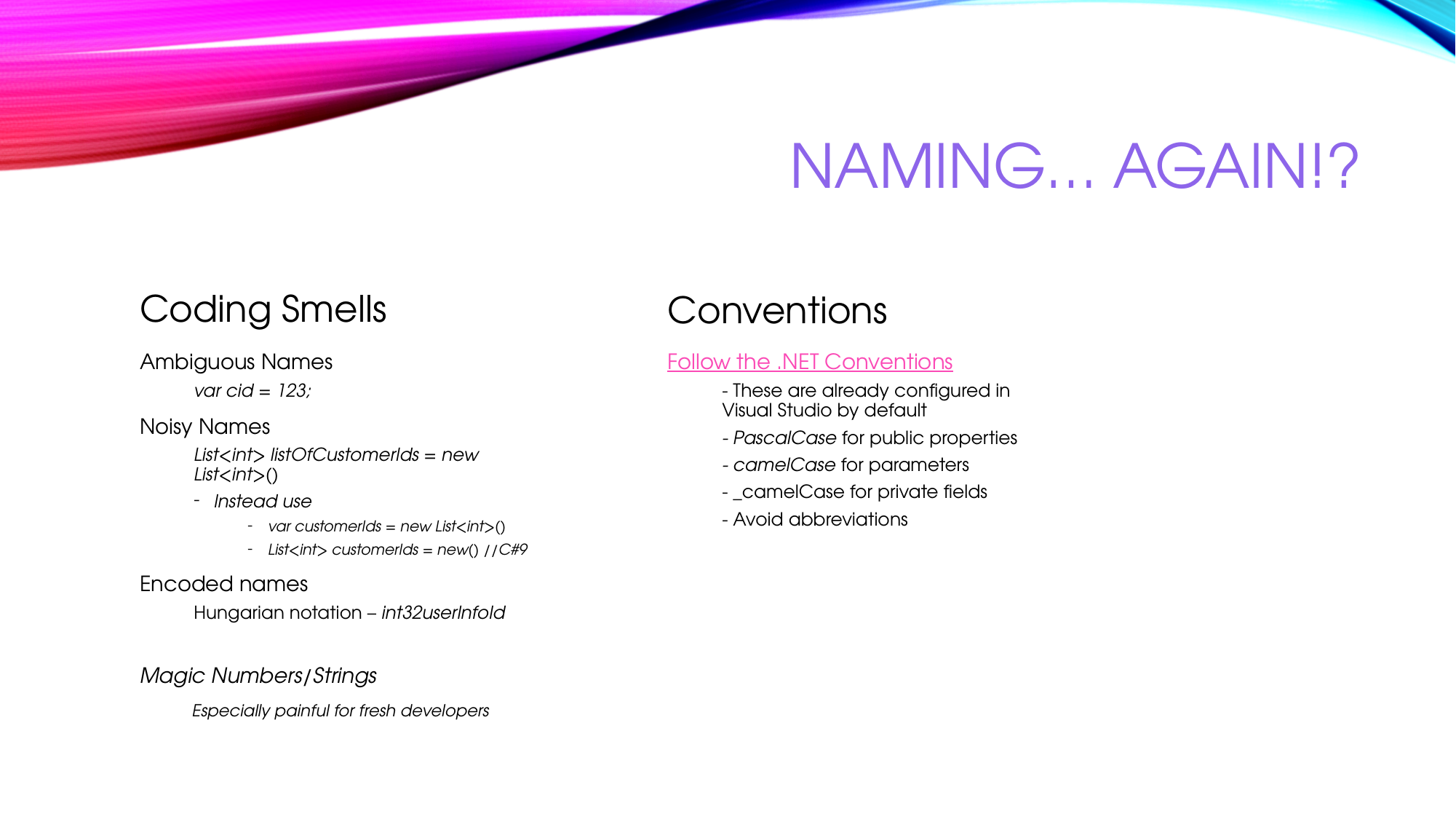

# NAMING… AGAIN!?

Coding Smells
Conventions
Ambiguous Names
var cid = 123;
Noisy Names
List<int> listOfCustomerIds = new List<int>()
Instead use
var customerIds = new List<int>()
List<int> customerIds = new() //C#9
Encoded names
Hungarian notation – int32userInfoId

Magic Numbers/Strings
            Especially painful for fresh developers
Follow the .NET Conventions
- These are already configured in Visual Studio by default
- PascalCase for public properties
- camelCase for parameters
- _camelCase for private fields
- Avoid abbreviations